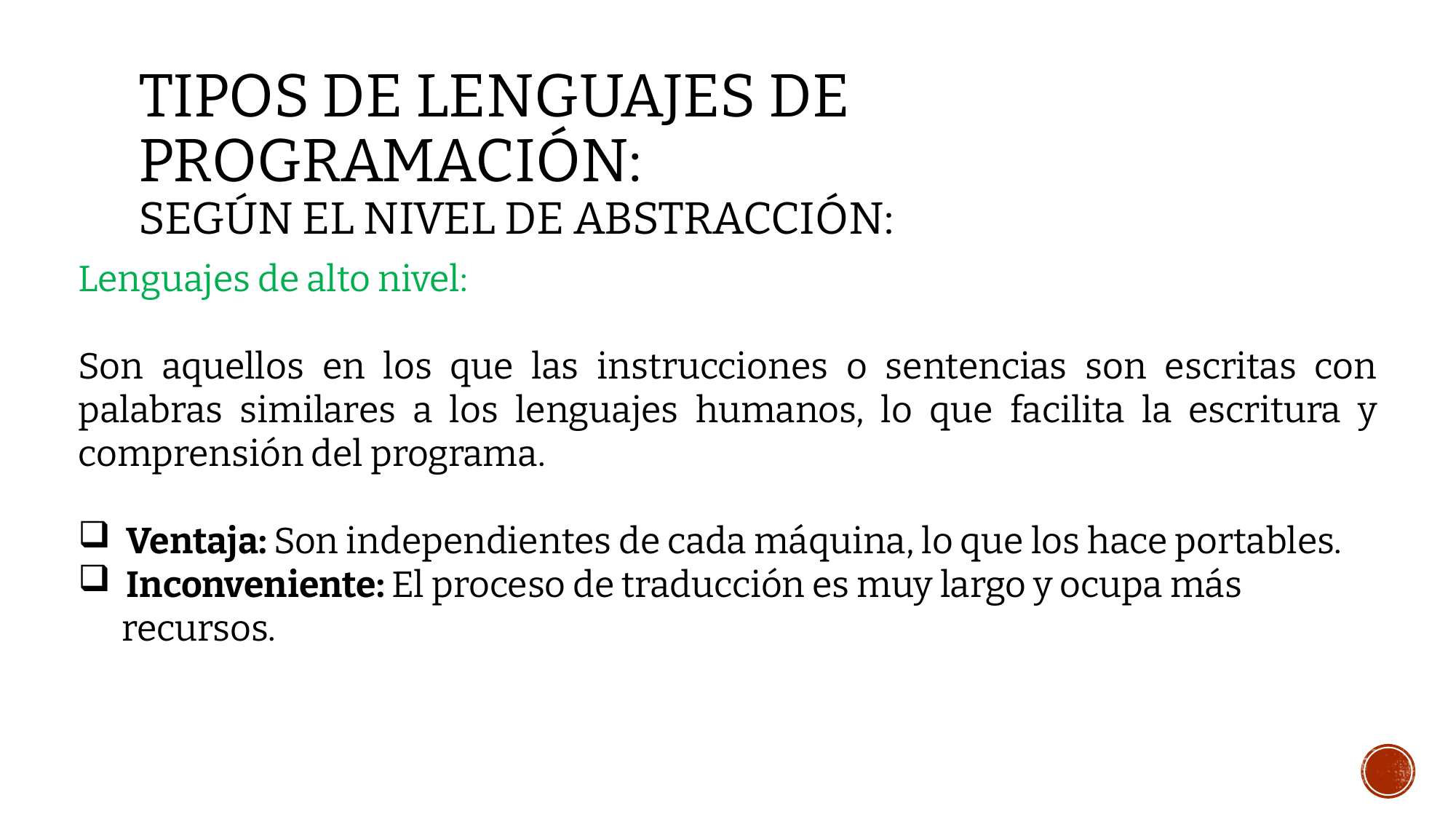

# Tipos de lenguajes de programación: Según el nivel de abstracción:
Lenguajes de alto nivel:

Son aquellos en los que las instrucciones o sentencias son escritas con palabras similares a los lenguajes humanos, lo que facilita la escritura y comprensión del programa.

 Ventaja: Son independientes de cada máquina, lo que los hace portables.
 Inconveniente: El proceso de traducción es muy largo y ocupa más
      recursos.